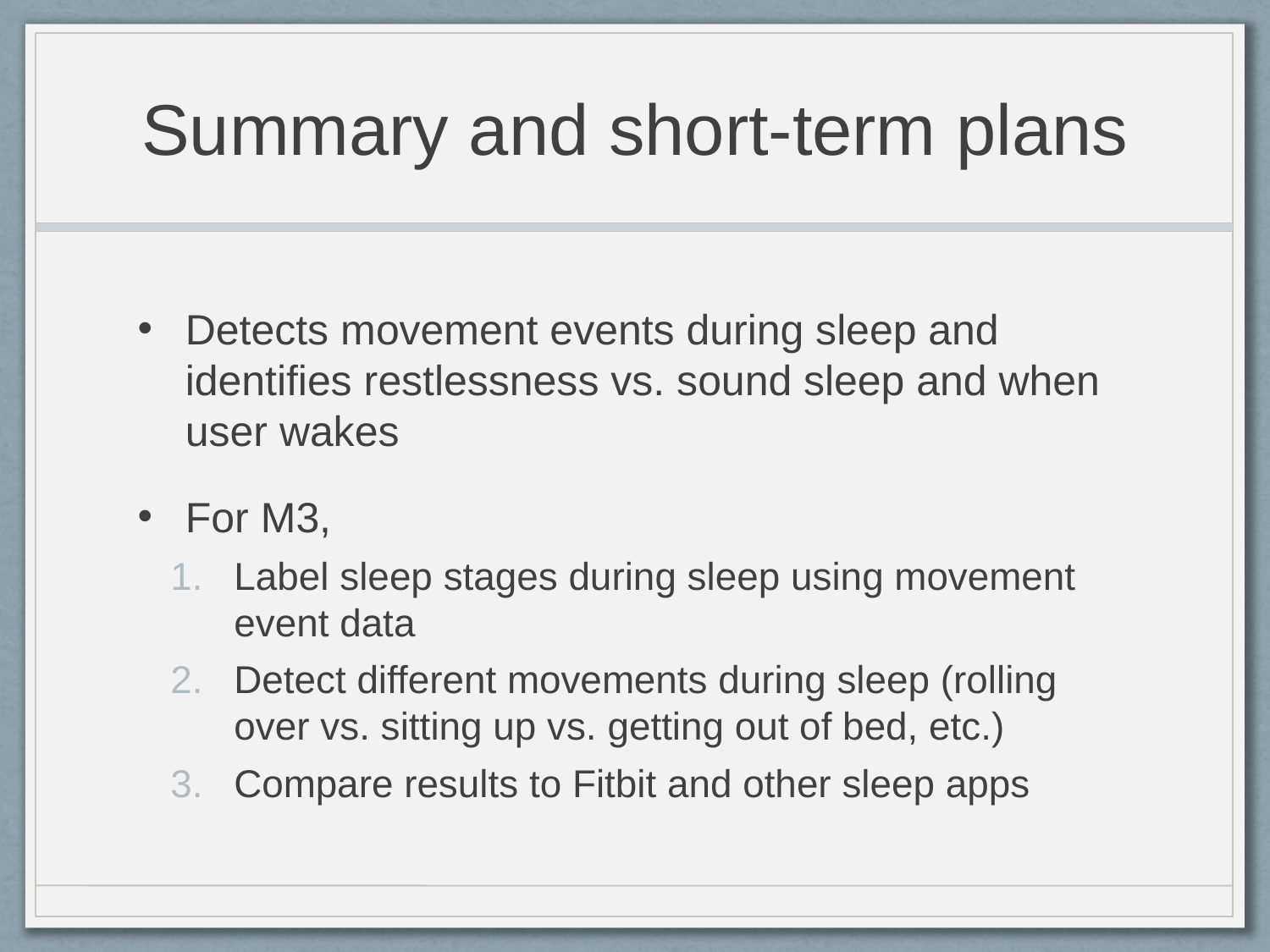

# Summary and short-term plans
Detects movement events during sleep and identifies restlessness vs. sound sleep and when user wakes
For M3,
Label sleep stages during sleep using movement event data
Detect different movements during sleep (rolling over vs. sitting up vs. getting out of bed, etc.)
Compare results to Fitbit and other sleep apps